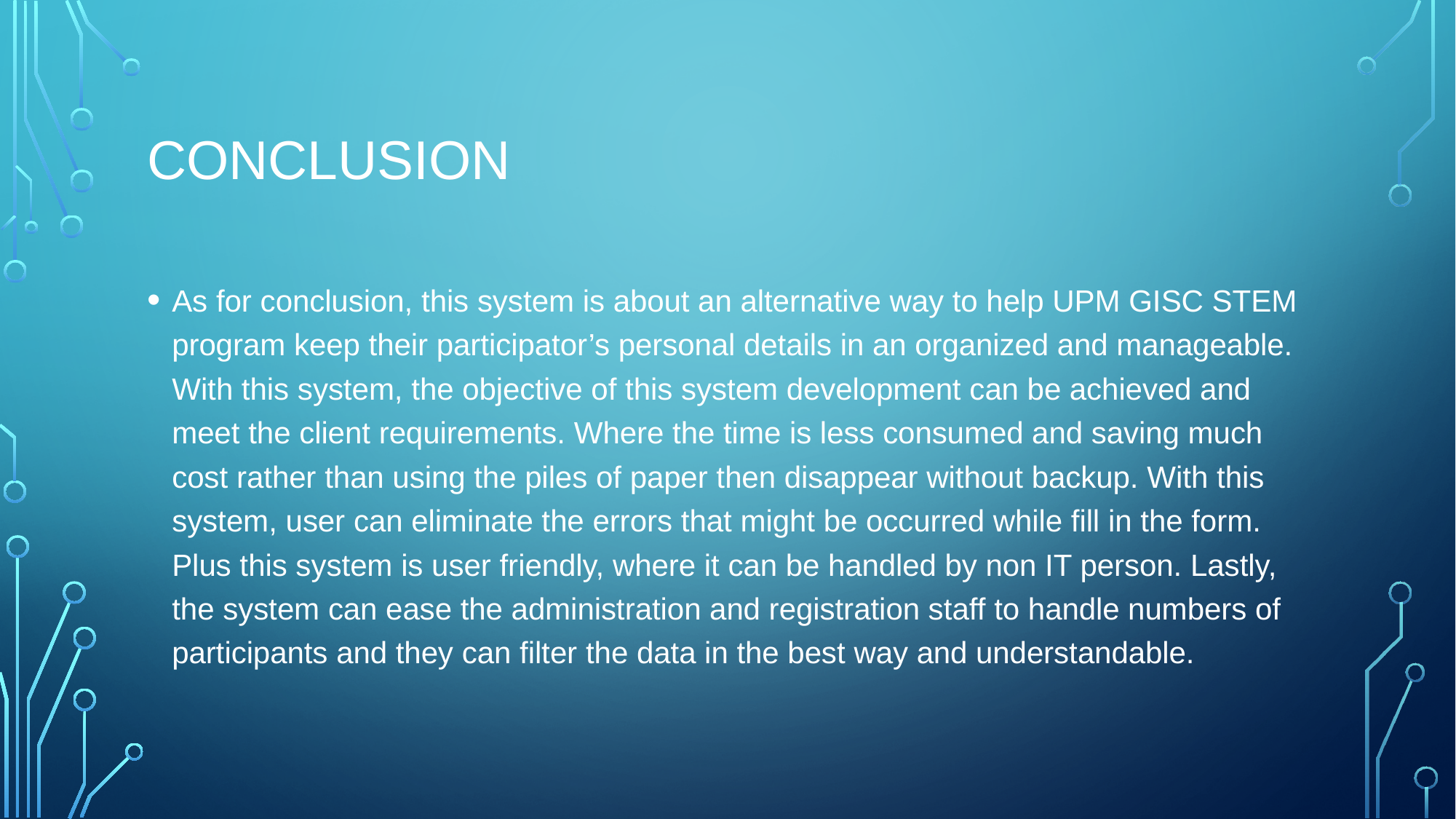

# CONCLUSION
As for conclusion, this system is about an alternative way to help UPM GISC STEM program keep their participator’s personal details in an organized and manageable. With this system, the objective of this system development can be achieved and meet the client requirements. Where the time is less consumed and saving much cost rather than using the piles of paper then disappear without backup. With this system, user can eliminate the errors that might be occurred while fill in the form. Plus this system is user friendly, where it can be handled by non IT person. Lastly, the system can ease the administration and registration staff to handle numbers of participants and they can filter the data in the best way and understandable.